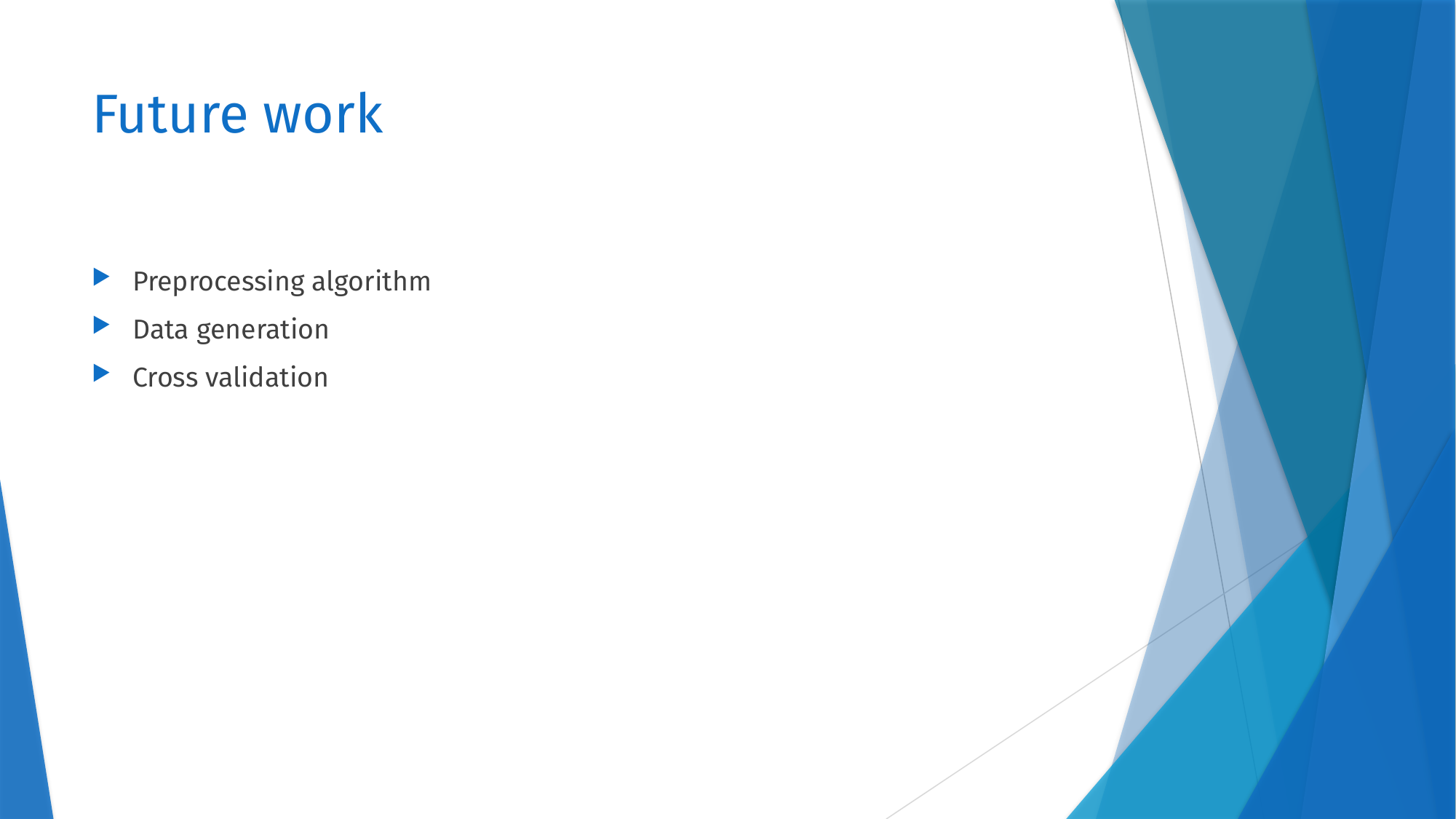

# Future work
Preprocessing algorithm
Data generation
Cross validation